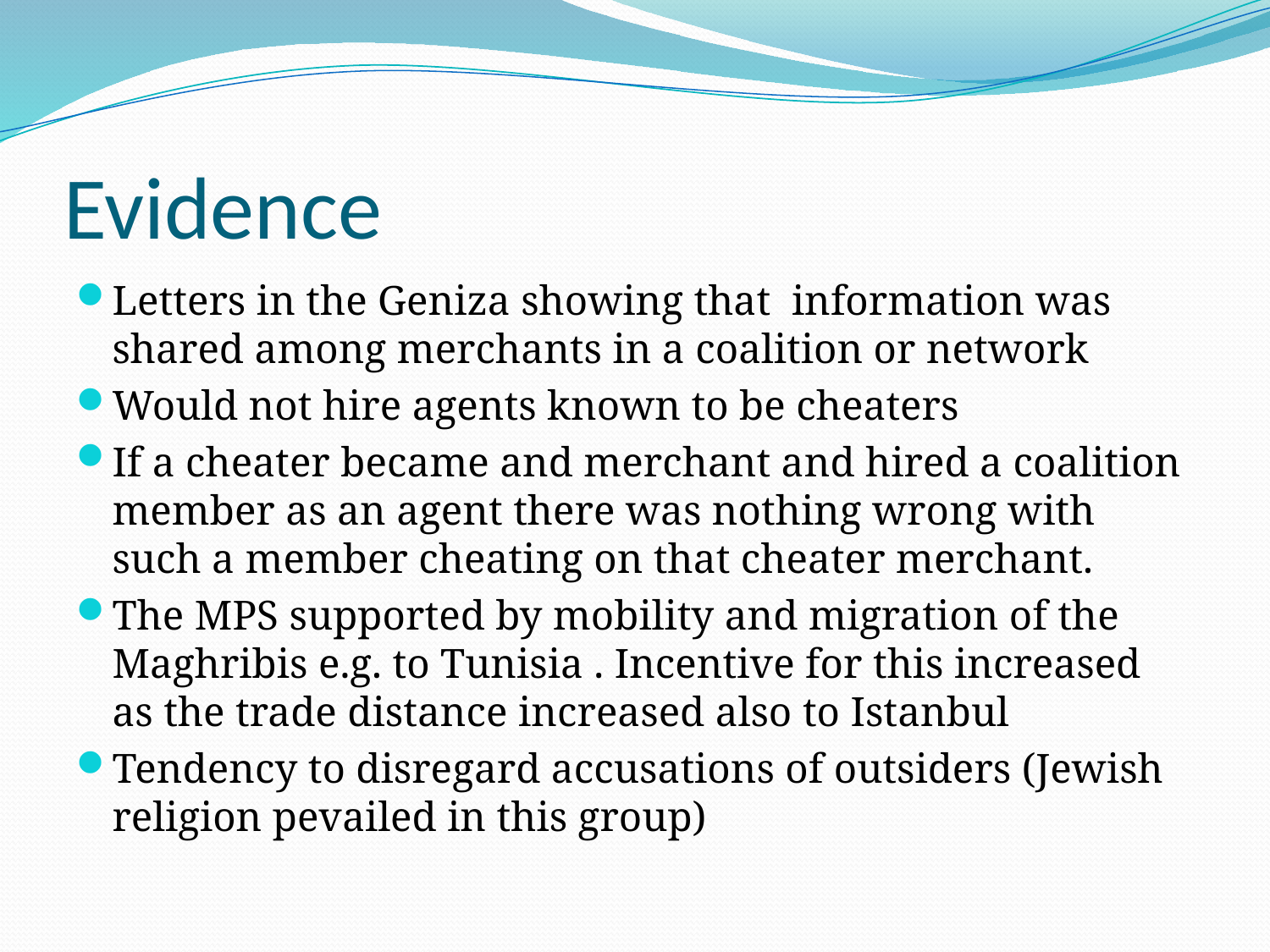

# Evidence
Letters in the Geniza showing that  information was shared among merchants in a coalition or network
Would not hire agents known to be cheaters
If a cheater became and merchant and hired a coalition member as an agent there was nothing wrong with such a member cheating on that cheater merchant.
The MPS supported by mobility and migration of the Maghribis e.g. to Tunisia . Incentive for this increased as the trade distance increased also to Istanbul
Tendency to disregard accusations of outsiders (Jewish religion pevailed in this group)